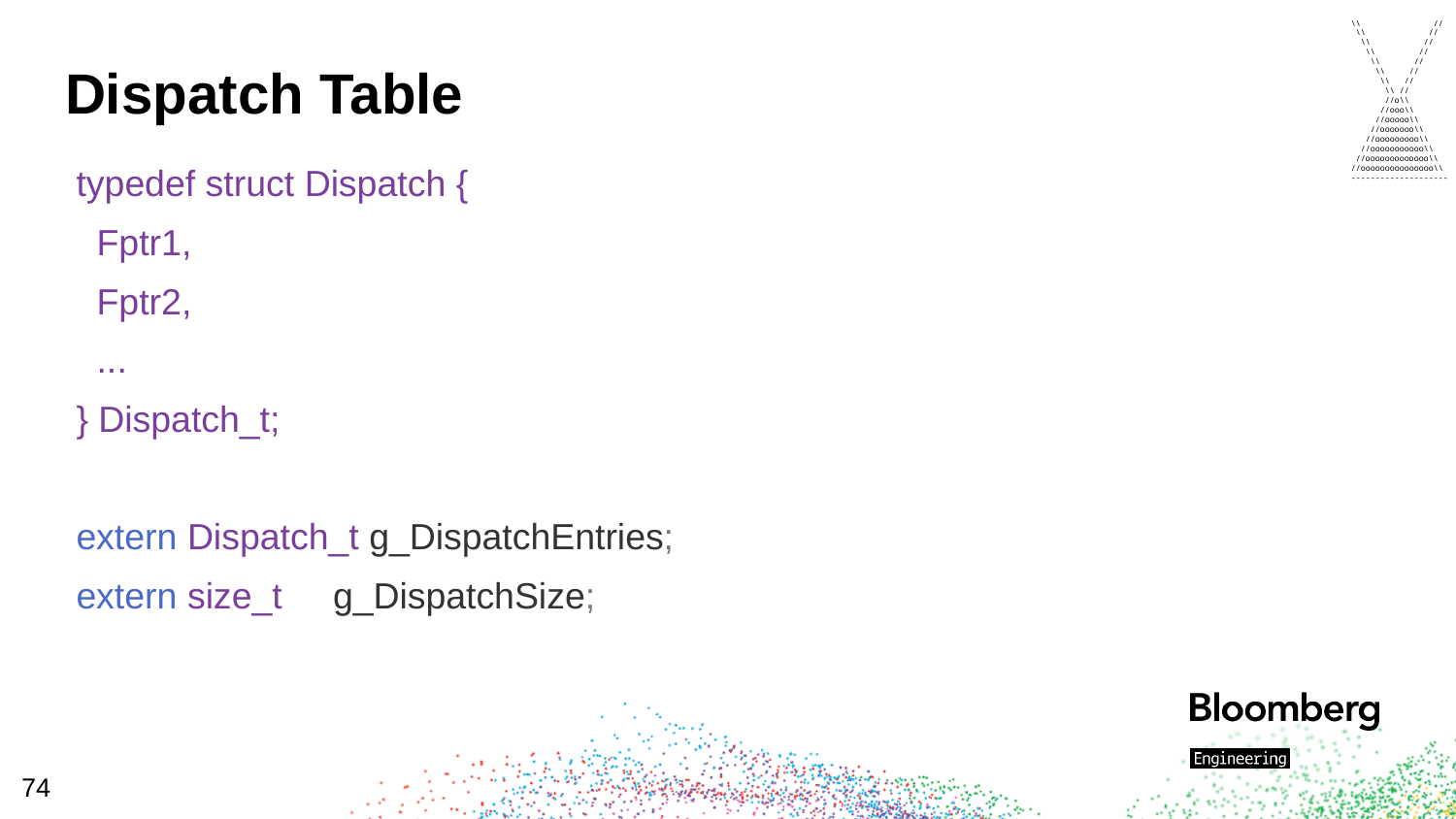

\\               //
 \\             //
  \\           //
   \\         //
    \\       //
     \\     //
      \\   //
       \\ //
       //o\\
      //ooo\\
     //ooooo\\
    //ooooooo\\
   //ooooooooo\\
  //ooooooooooo\\
 //ooooooooooooo\\
//ooooooooooooooo\\
--------------------
# Dispatch Table
typedef struct Dispatch {
  Fptr1,
  Fptr2,
  ...
} Dispatch_t;

extern Dispatch_t g_DispatchEntries;
extern size_t     g_DispatchSize;

74